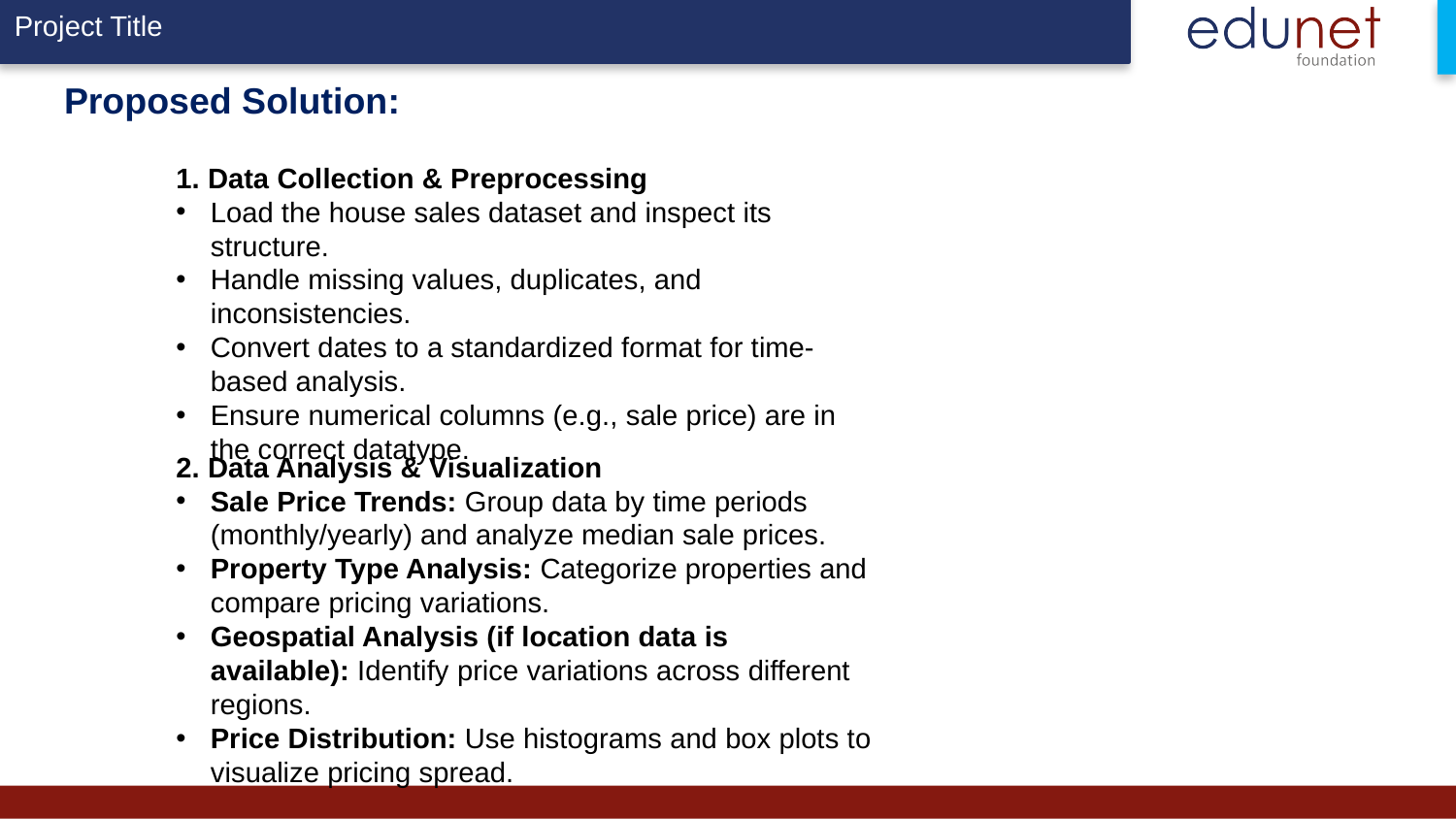

# Proposed Solution:
1. Data Collection & Preprocessing
Load the house sales dataset and inspect its structure.
Handle missing values, duplicates, and inconsistencies.
Convert dates to a standardized format for time-based analysis.
Ensure numerical columns (e.g., sale price) are in the correct datatype.
2. Data Analysis & Visualization
Sale Price Trends: Group data by time periods (monthly/yearly) and analyze median sale prices.
Property Type Analysis: Categorize properties and compare pricing variations.
Geospatial Analysis (if location data is available): Identify price variations across different regions.
Price Distribution: Use histograms and box plots to visualize pricing spread.